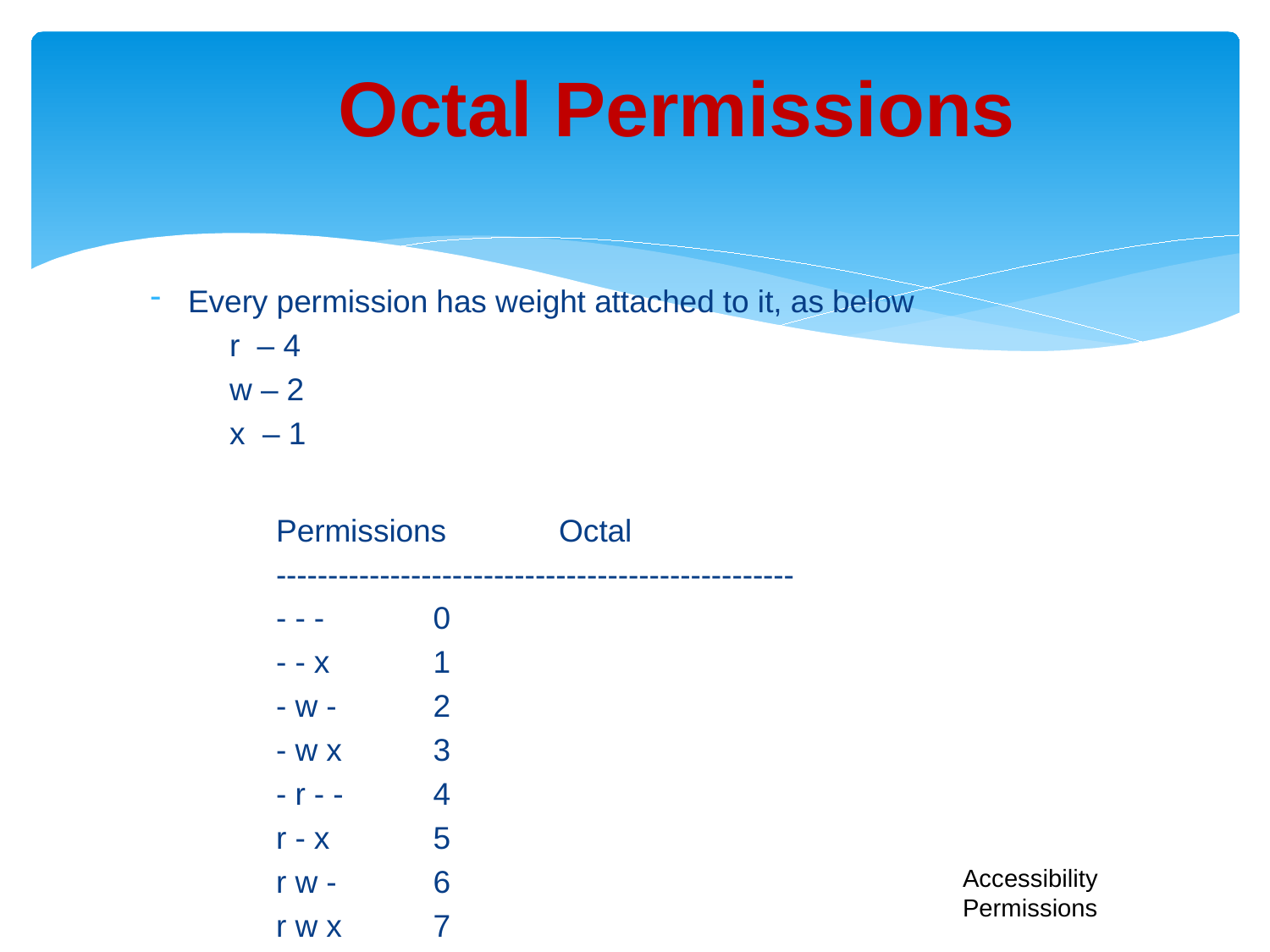

# Octal Permissions
Every permission has weight attached to it, as below
	r  – 4
	w – 2
	x  – 1

Permissions		Octal
--------------------------------------------------
- - -			0
- - x			1
- w -			2
- w x			3
- r - -			4
r - x			5
r w -			6
r w x			7
--------------------------------------------------

Accessibility Permissions